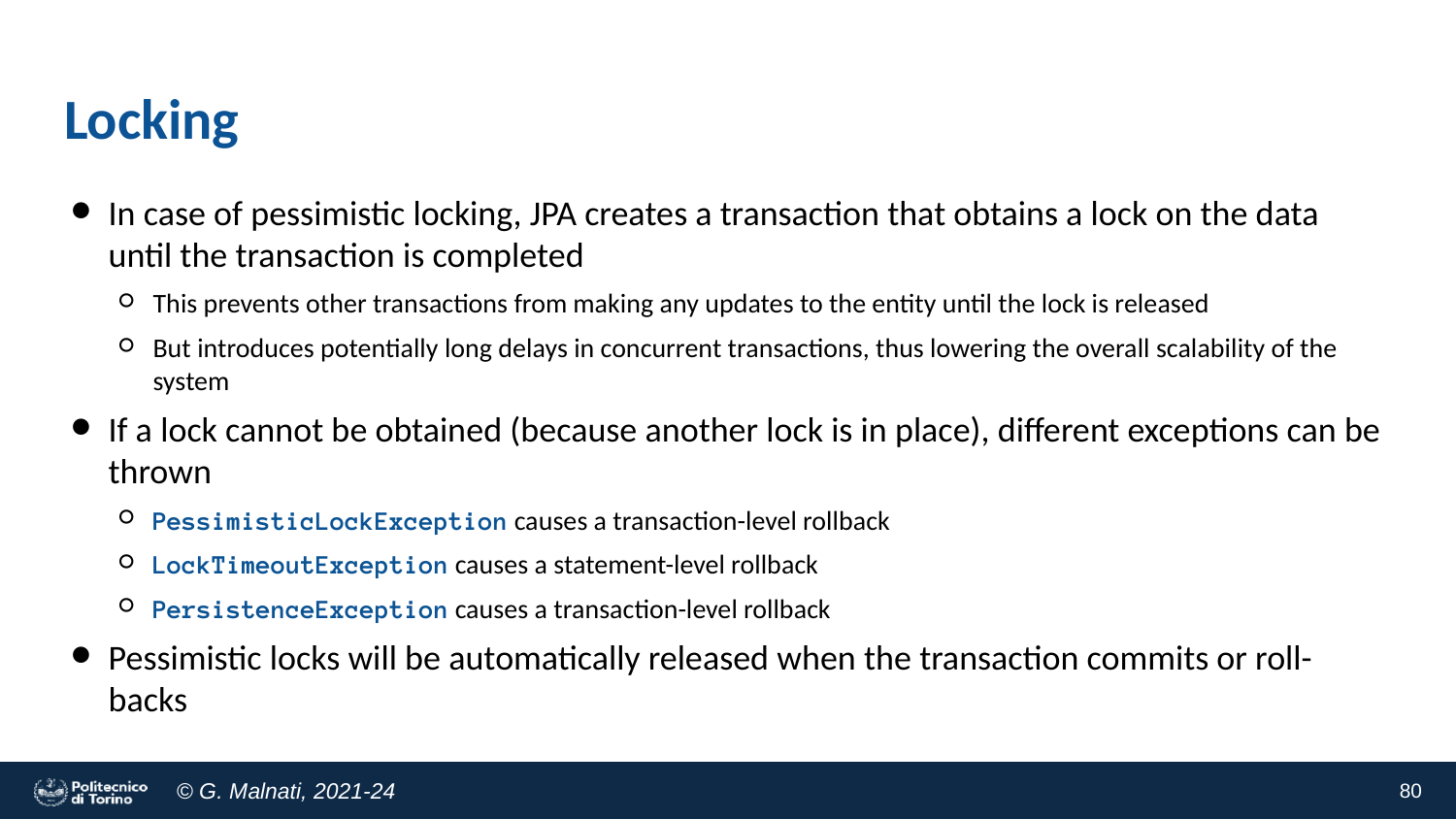

# Locking
In case of pessimistic locking, JPA creates a transaction that obtains a lock on the data until the transaction is completed
This prevents other transactions from making any updates to the entity until the lock is released
But introduces potentially long delays in concurrent transactions, thus lowering the overall scalability of the system
If a lock cannot be obtained (because another lock is in place), different exceptions can be thrown
PessimisticLockException causes a transaction-level rollback
LockTimeoutException causes a statement-level rollback
PersistenceException causes a transaction-level rollback
Pessimistic locks will be automatically released when the transaction commits or roll-backs
80